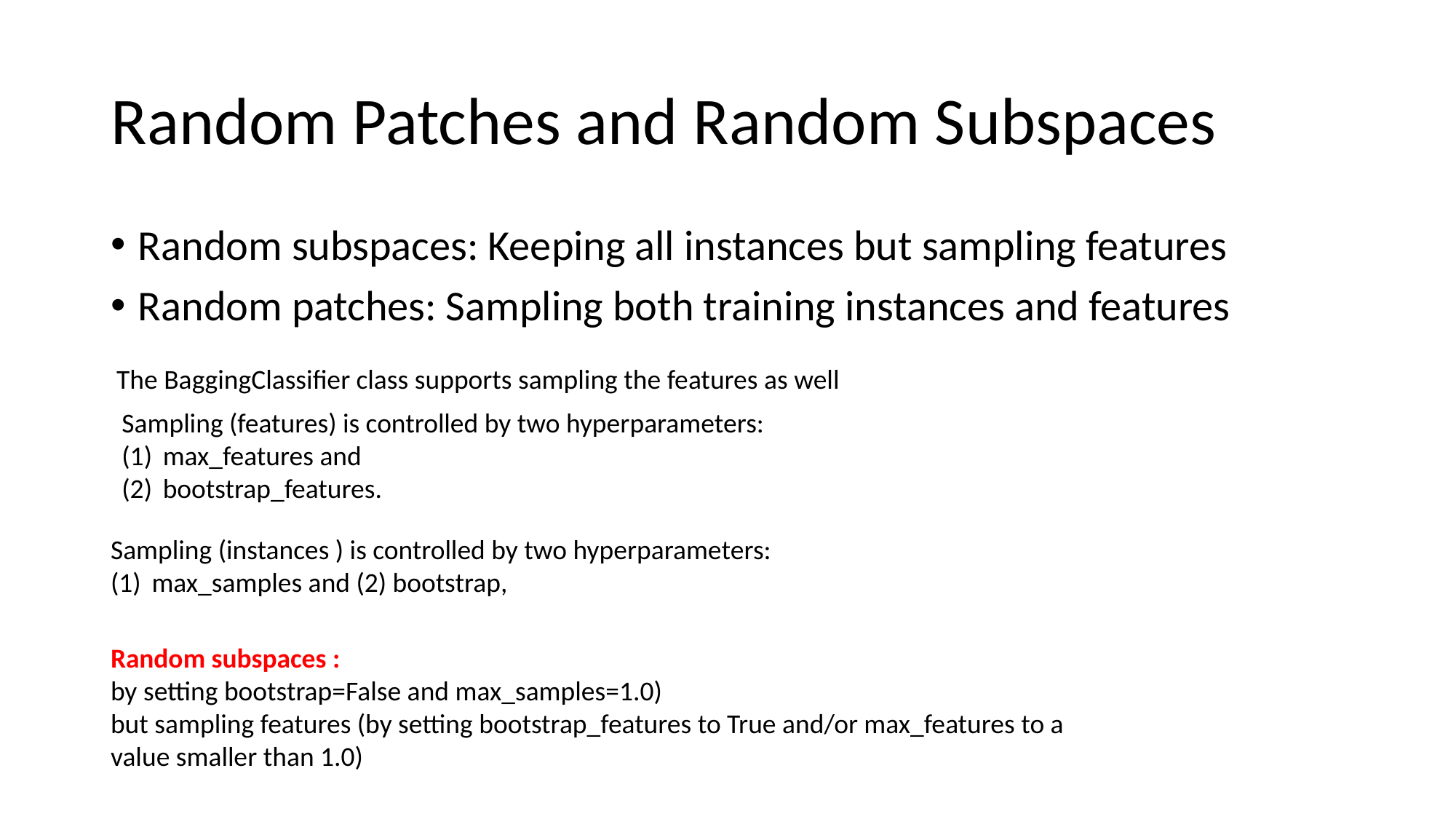

# Random Patches and Random Subspaces
Random subspaces: Keeping all instances but sampling features
Random patches: Sampling both training instances and features
The BaggingClassifier class supports sampling the features as well
Sampling (features) is controlled by two hyperparameters:
max_features and
bootstrap_features.
Sampling (instances ) is controlled by two hyperparameters:
max_samples and (2) bootstrap,
Random subspaces :
by setting bootstrap=False and max_samples=1.0)
but sampling features (by setting bootstrap_features to True and/or max_features to a value smaller than 1.0)